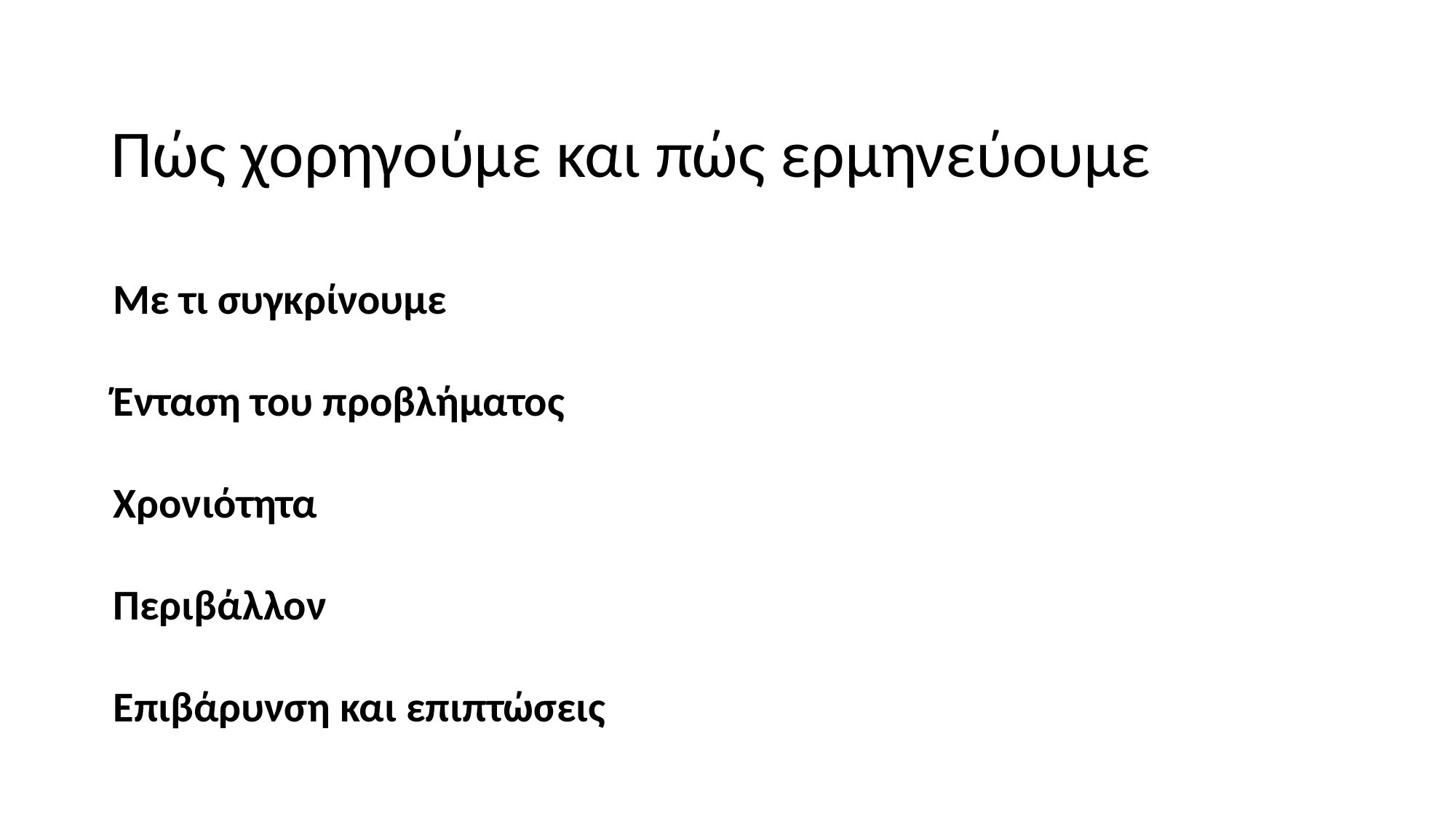

# Πώς χορηγούμε και πώς ερμηνεύουμε
Με τι συγκρίνουμε

Ένταση του προβλήματος
Χρονιότητα

Περιβάλλον

Επιβάρυνση και επιπτώσεις